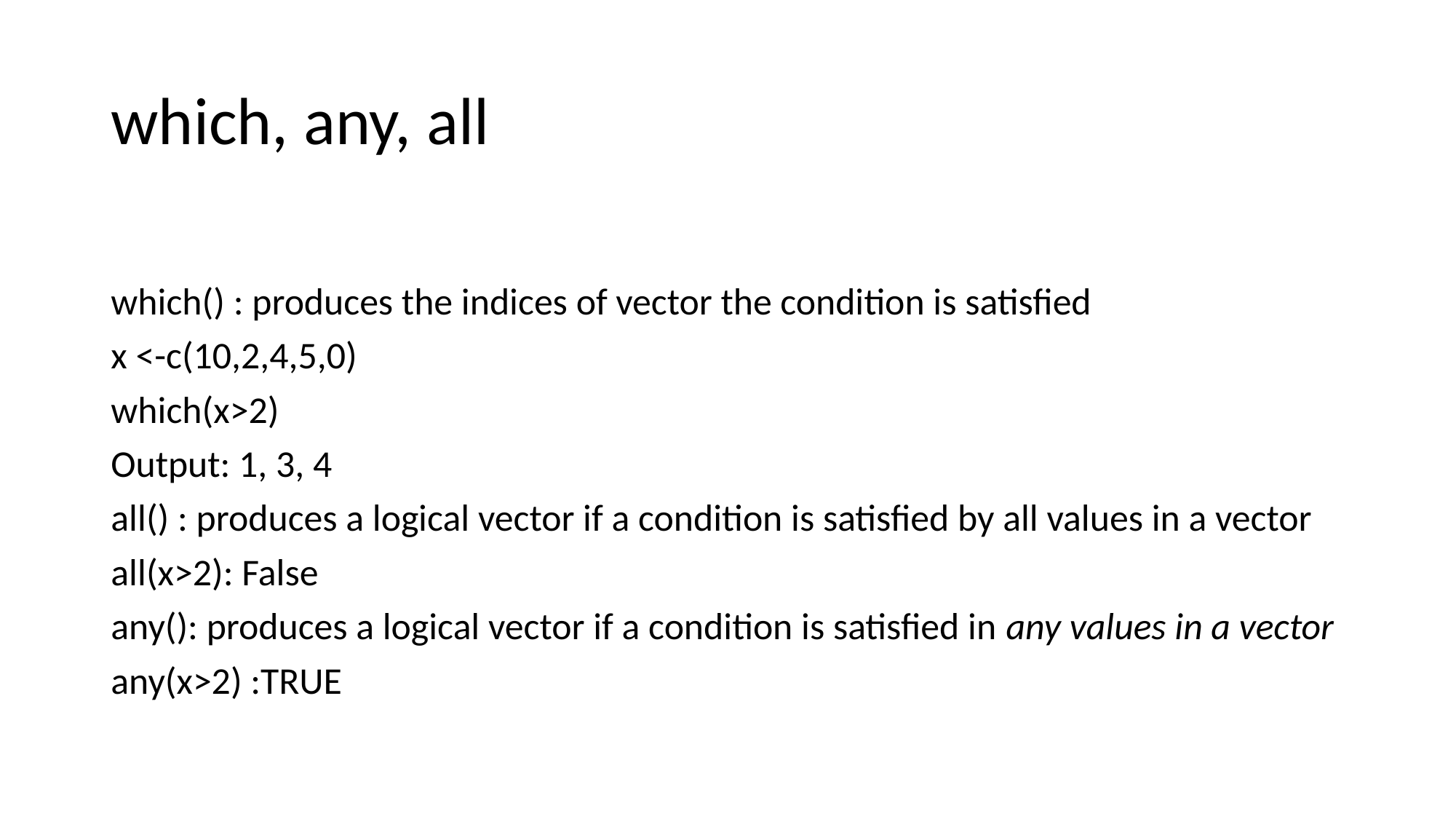

# which, any, all

which() : produces the indices of vector the condition is satisfied
x <-c(10,2,4,5,0)
which(x>2)
Output: 1, 3, 4
all() : produces a logical vector if a condition is satisfied by all values in a vector
all(x>2): False
any(): produces a logical vector if a condition is satisfied in any values in a vector
any(x>2) :TRUE